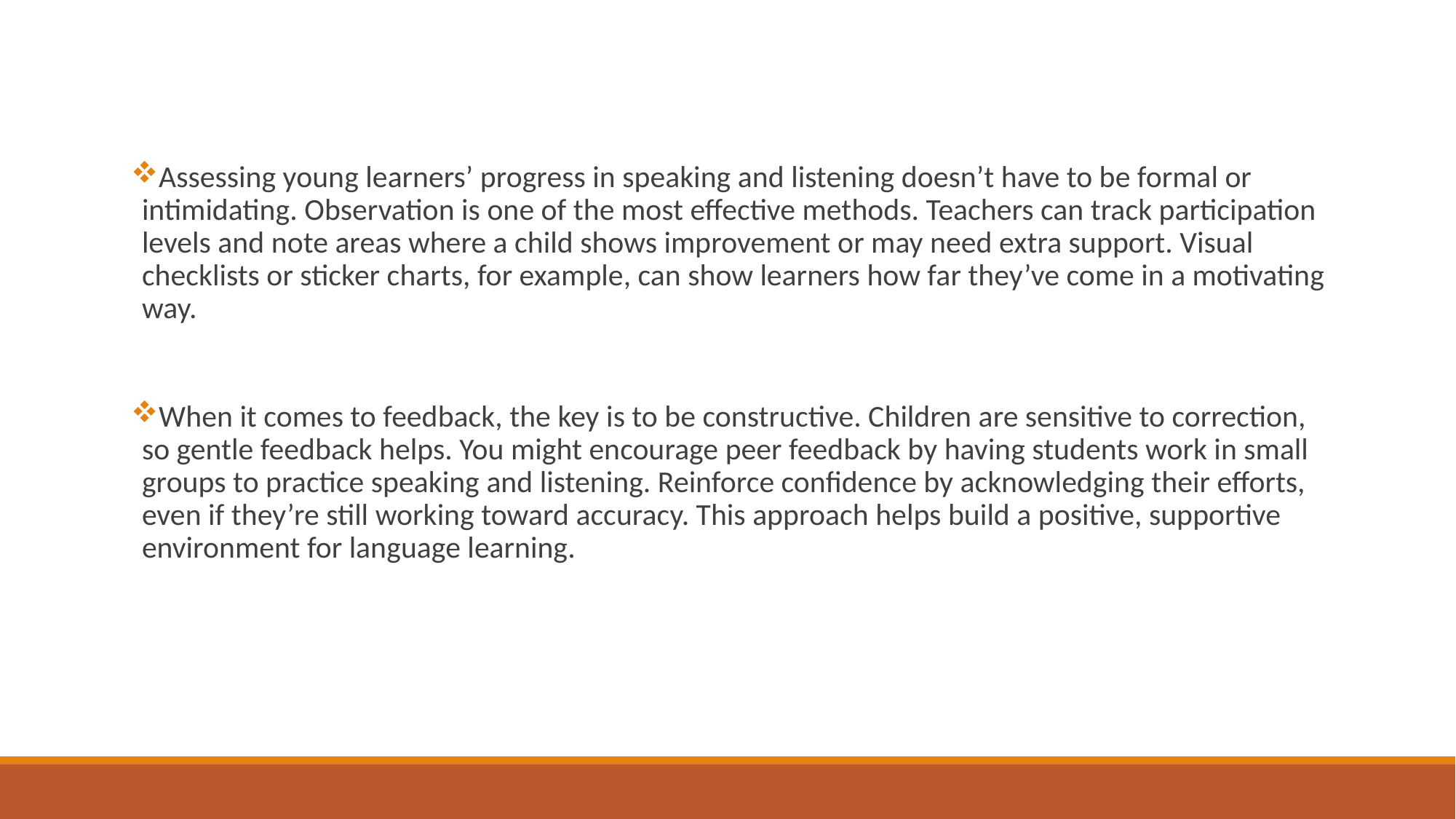

Assessing young learners’ progress in speaking and listening doesn’t have to be formal or intimidating. Observation is one of the most effective methods. Teachers can track participation levels and note areas where a child shows improvement or may need extra support. Visual checklists or sticker charts, for example, can show learners how far they’ve come in a motivating way.

When it comes to feedback, the key is to be constructive. Children are sensitive to correction, so gentle feedback helps. You might encourage peer feedback by having students work in small groups to practice speaking and listening. Reinforce confidence by acknowledging their efforts, even if they’re still working toward accuracy. This approach helps build a positive, supportive environment for language learning.